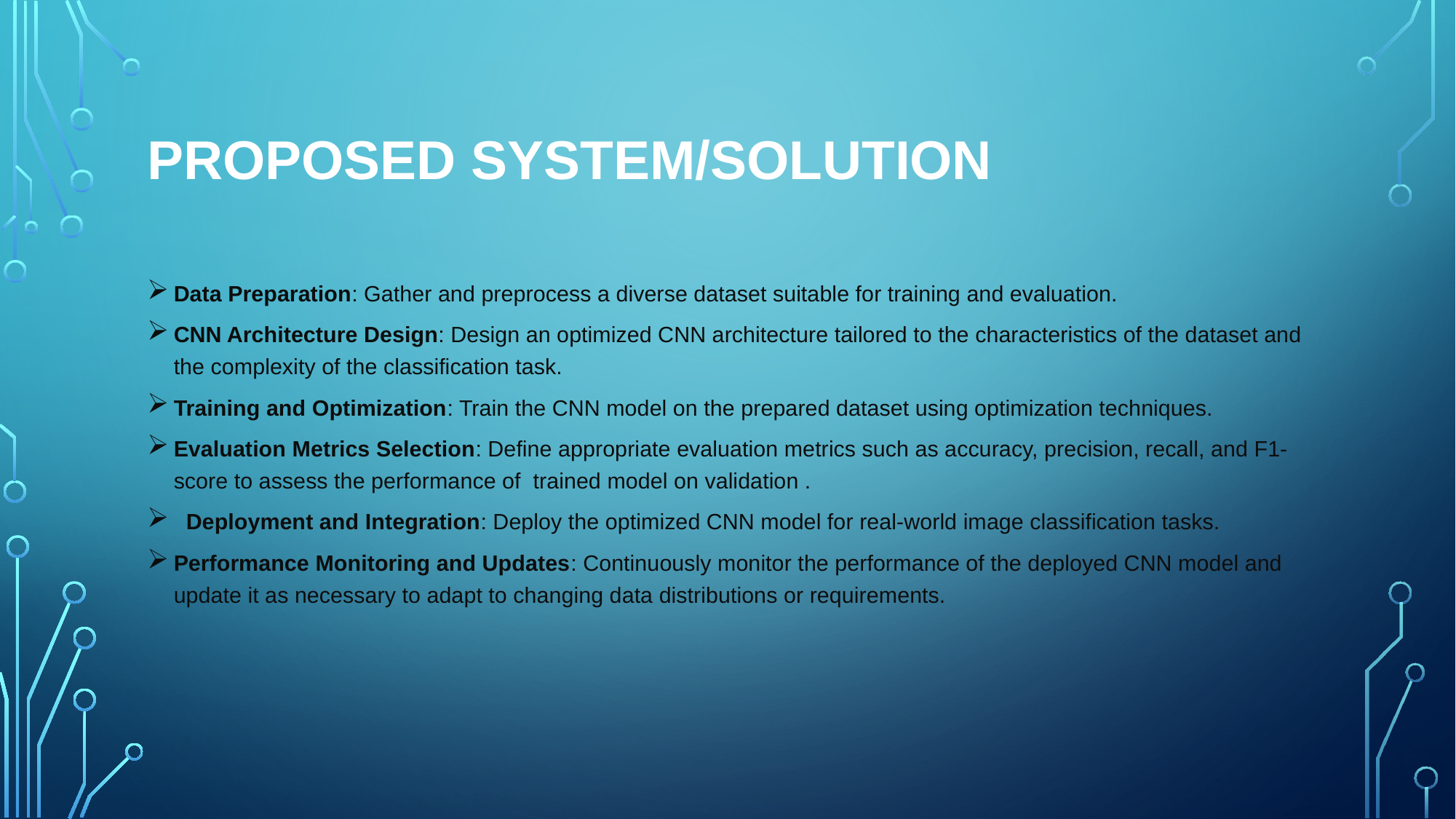

# Proposed System/Solution
Data Preparation: Gather and preprocess a diverse dataset suitable for training and evaluation.
CNN Architecture Design: Design an optimized CNN architecture tailored to the characteristics of the dataset and the complexity of the classification task.
Training and Optimization: Train the CNN model on the prepared dataset using optimization techniques.
Evaluation Metrics Selection: Define appropriate evaluation metrics such as accuracy, precision, recall, and F1-score to assess the performance of  trained model on validation .
  Deployment and Integration: Deploy the optimized CNN model for real-world image classification tasks.
Performance Monitoring and Updates: Continuously monitor the performance of the deployed CNN model and update it as necessary to adapt to changing data distributions or requirements.